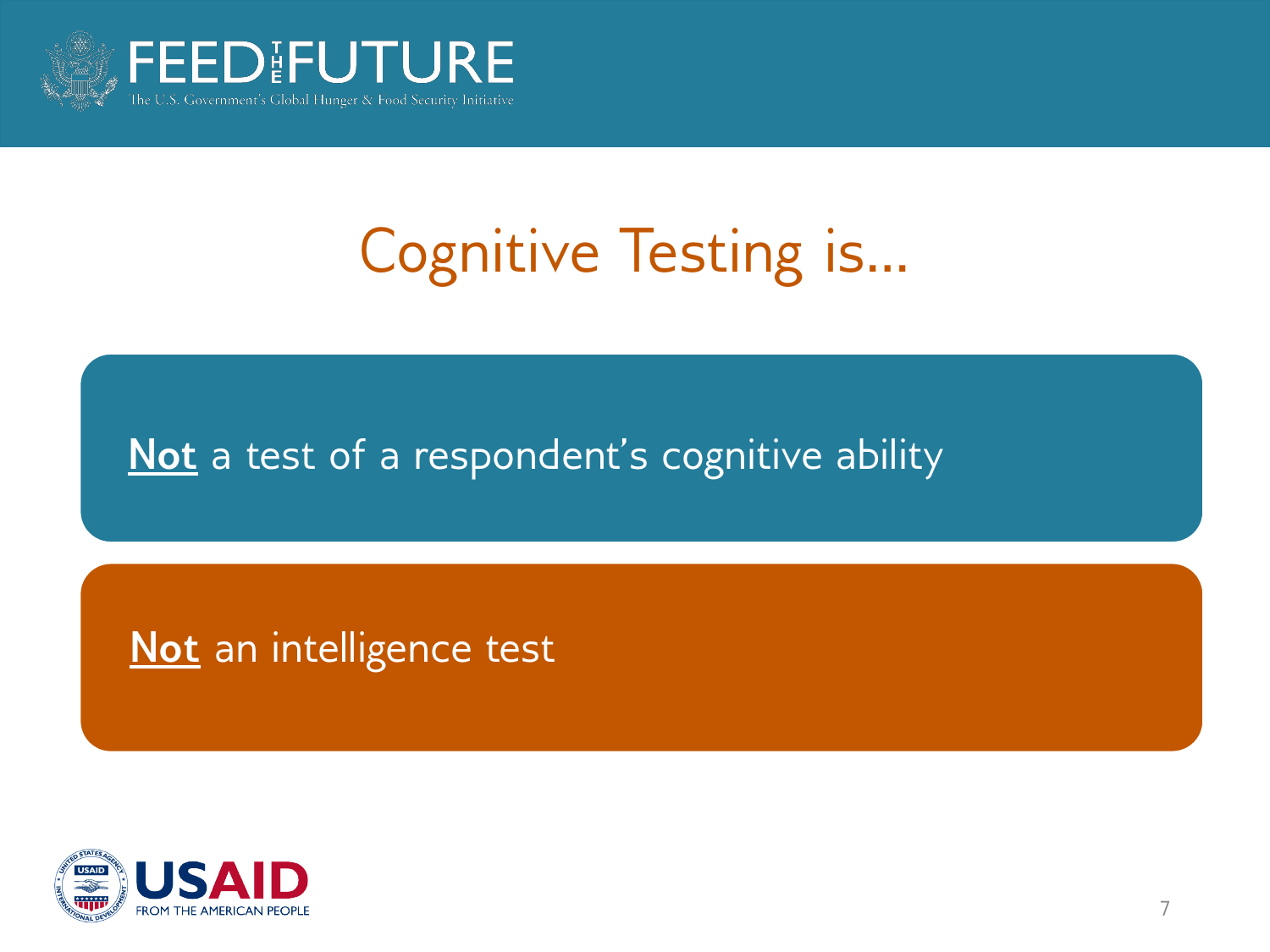

# Cognitive Testing is…

Not a test of a respondent’s cognitive ability
Not an intelligence test

7